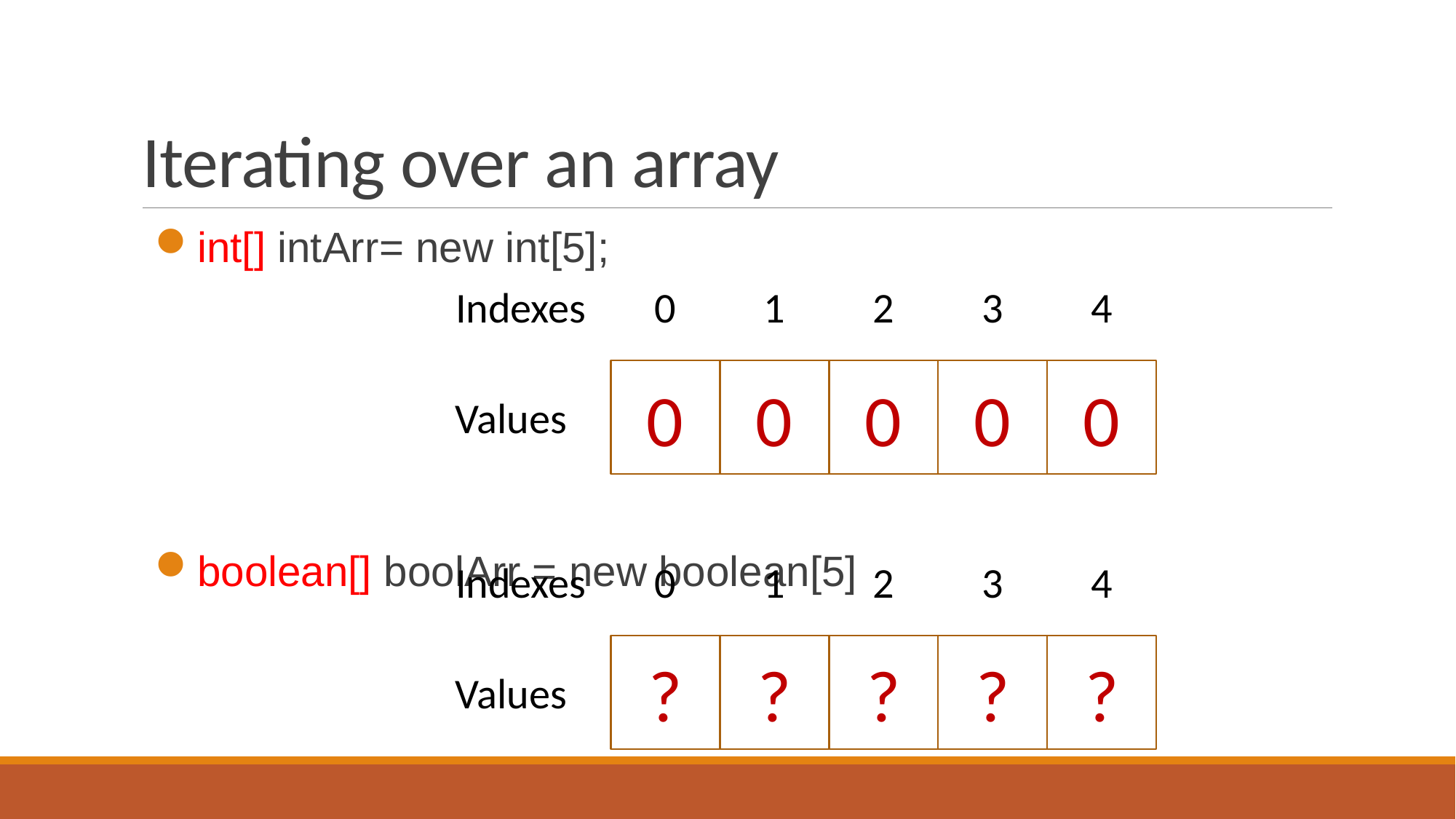

# Iterating over an array
int[] intArr= new int[5];

boolean[] boolArr = new boolean[5]

Indexes
0
1
2
3
4
0
0
0
0
0
Values
Indexes
0
1
2
3
4
?
?
?
?
?
Values